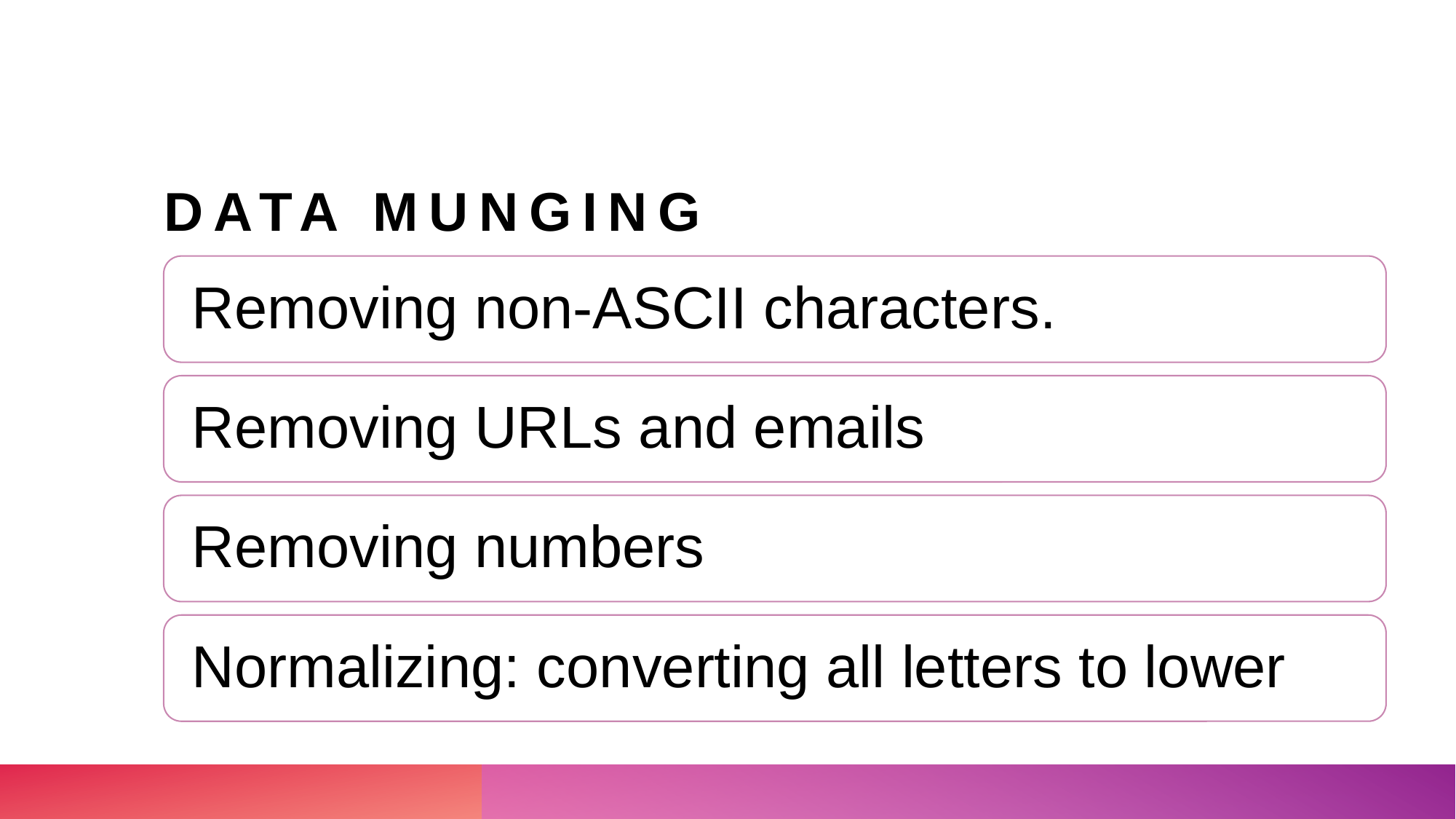

# Data Munging
Removing non-ASCII characters.
Removing URLs and emails
Removing numbers
Normalizing: converting all letters to lower